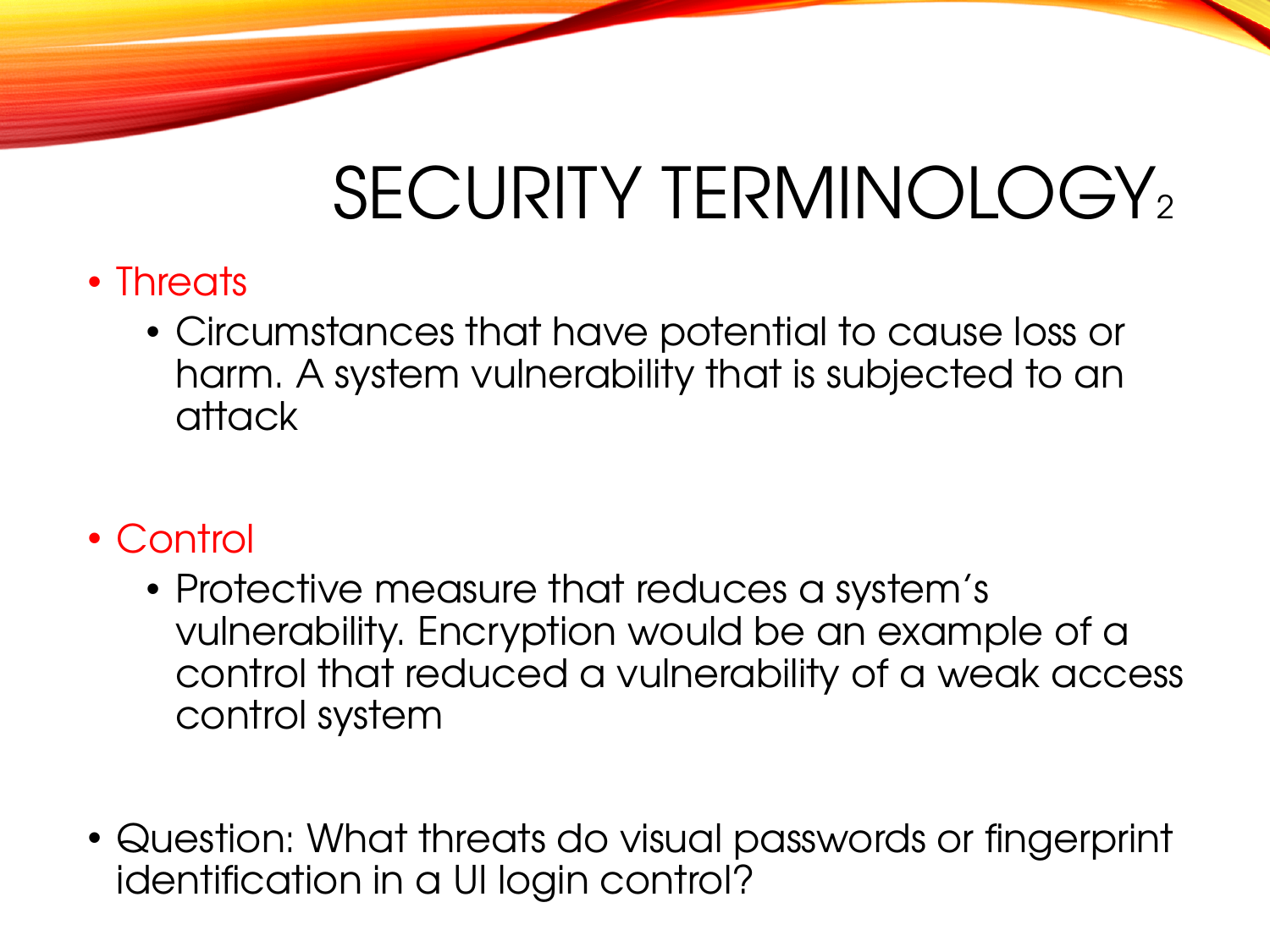

# Security terminology2
Threats
Circumstances that have potential to cause loss or harm. A system vulnerability that is subjected to an attack

Control
Protective measure that reduces a system’s vulnerability. Encryption would be an example of a control that reduced a vulnerability of a weak access control system

Question: What threats do visual passwords or fingerprint identification in a UI login control?